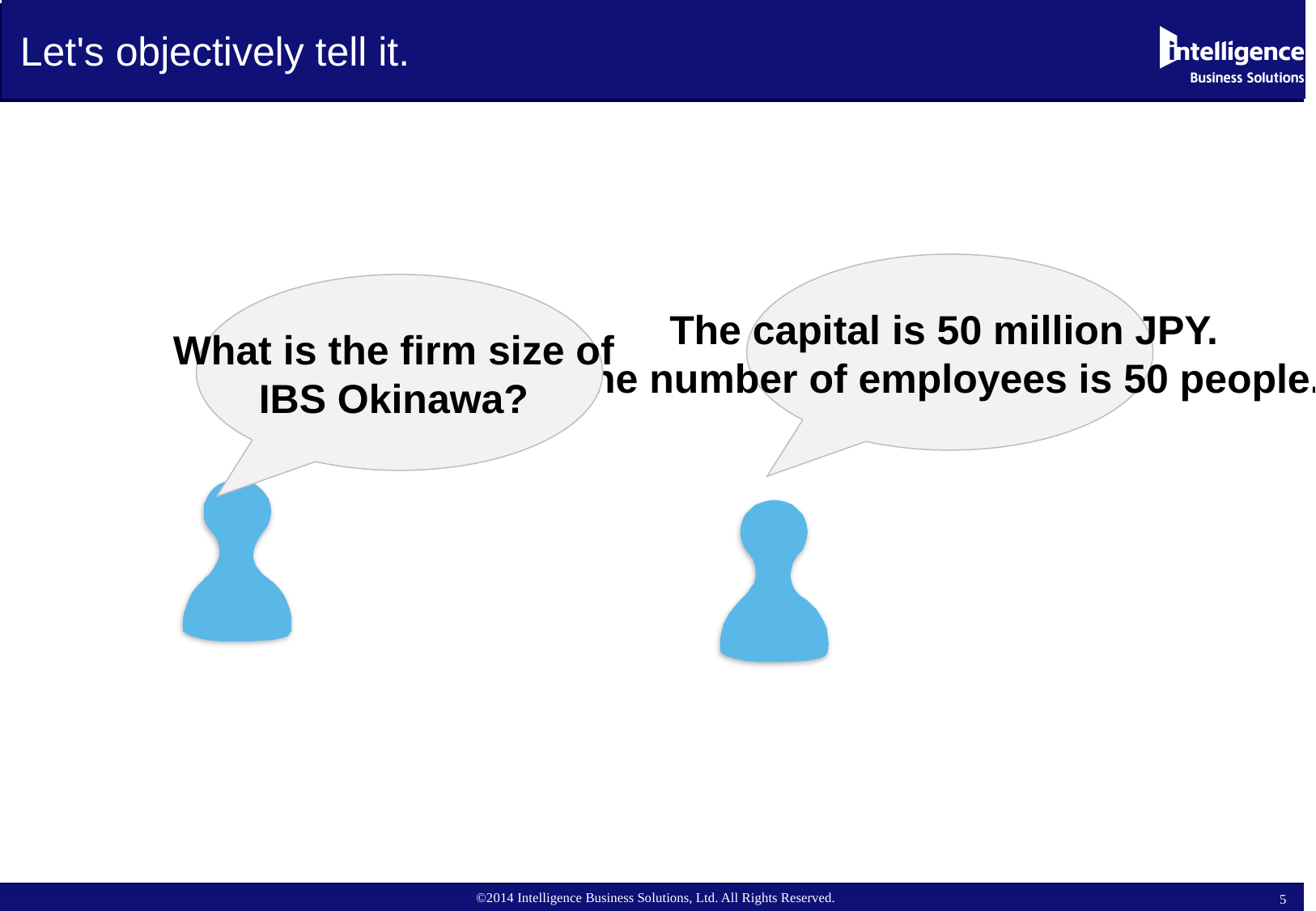

# Let's objectively tell it.
The capital is 50 million JPY.
The number of employees is 50 people.
What is the firm size of
IBS Okinawa?